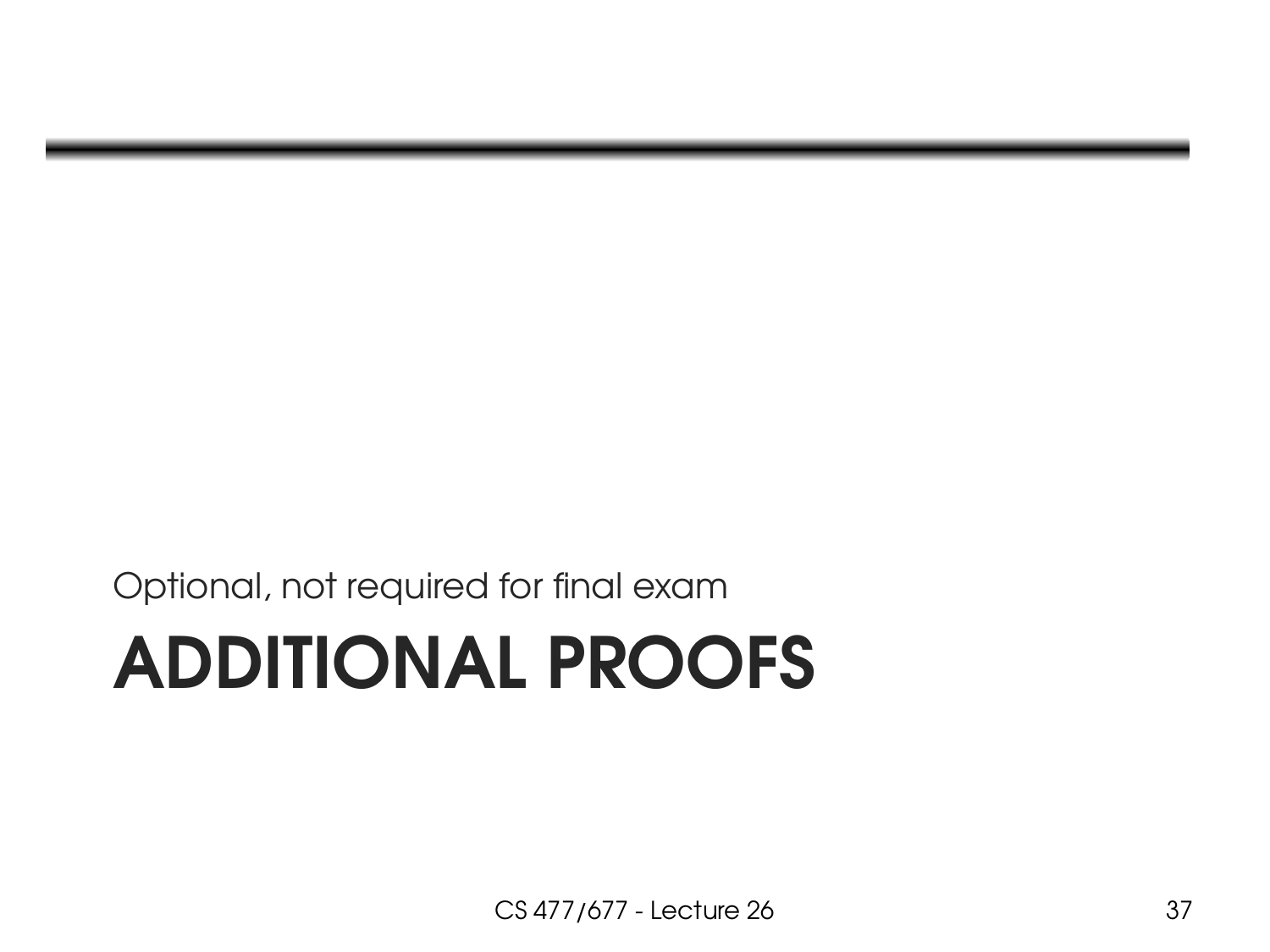

Optional, not required for final exam
# Additional Proofs
CS 477/677 - Lecture 26
37